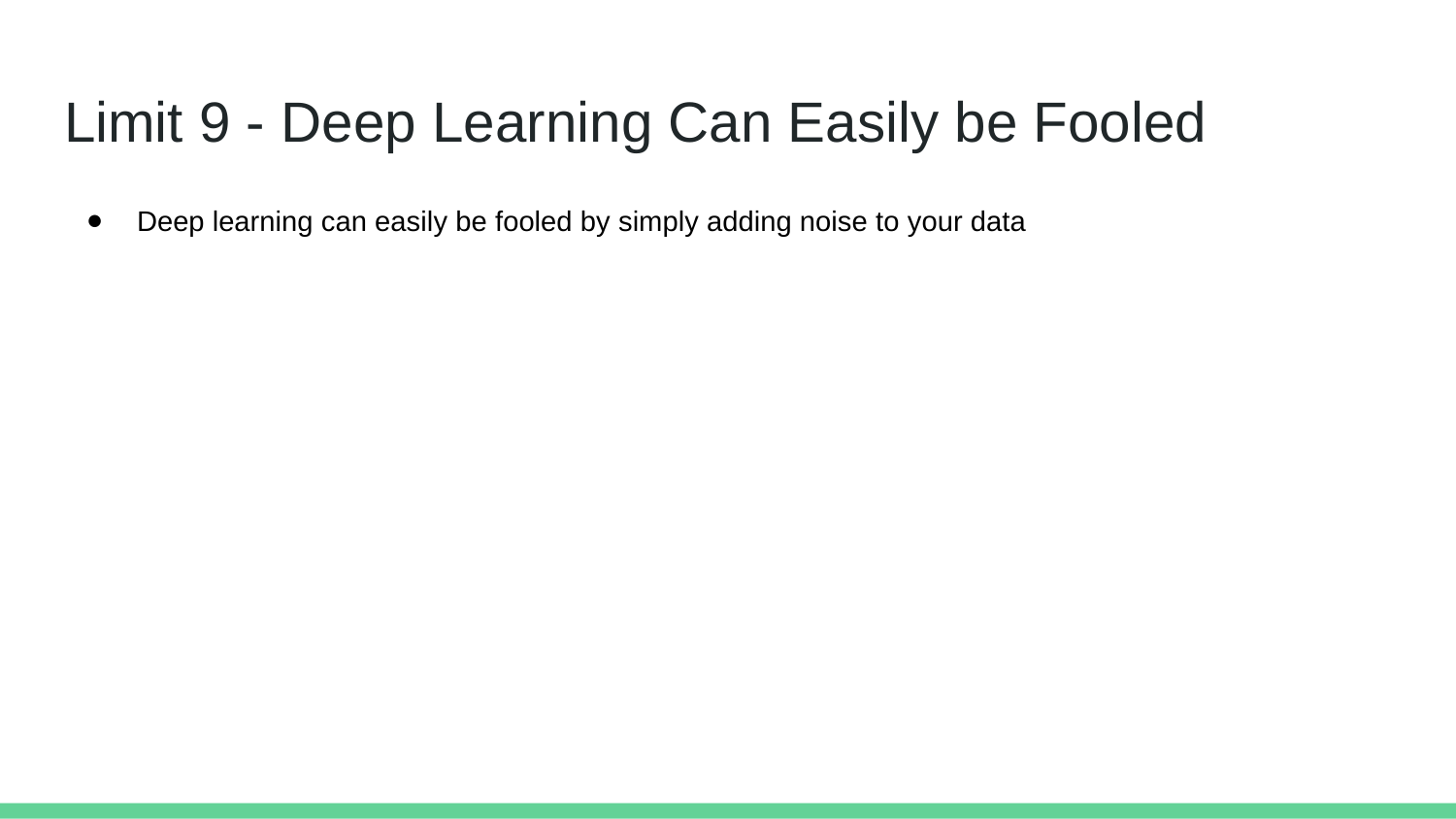

# Limit 9 - Deep Learning Can Easily be Fooled
Deep learning can easily be fooled by simply adding noise to your data